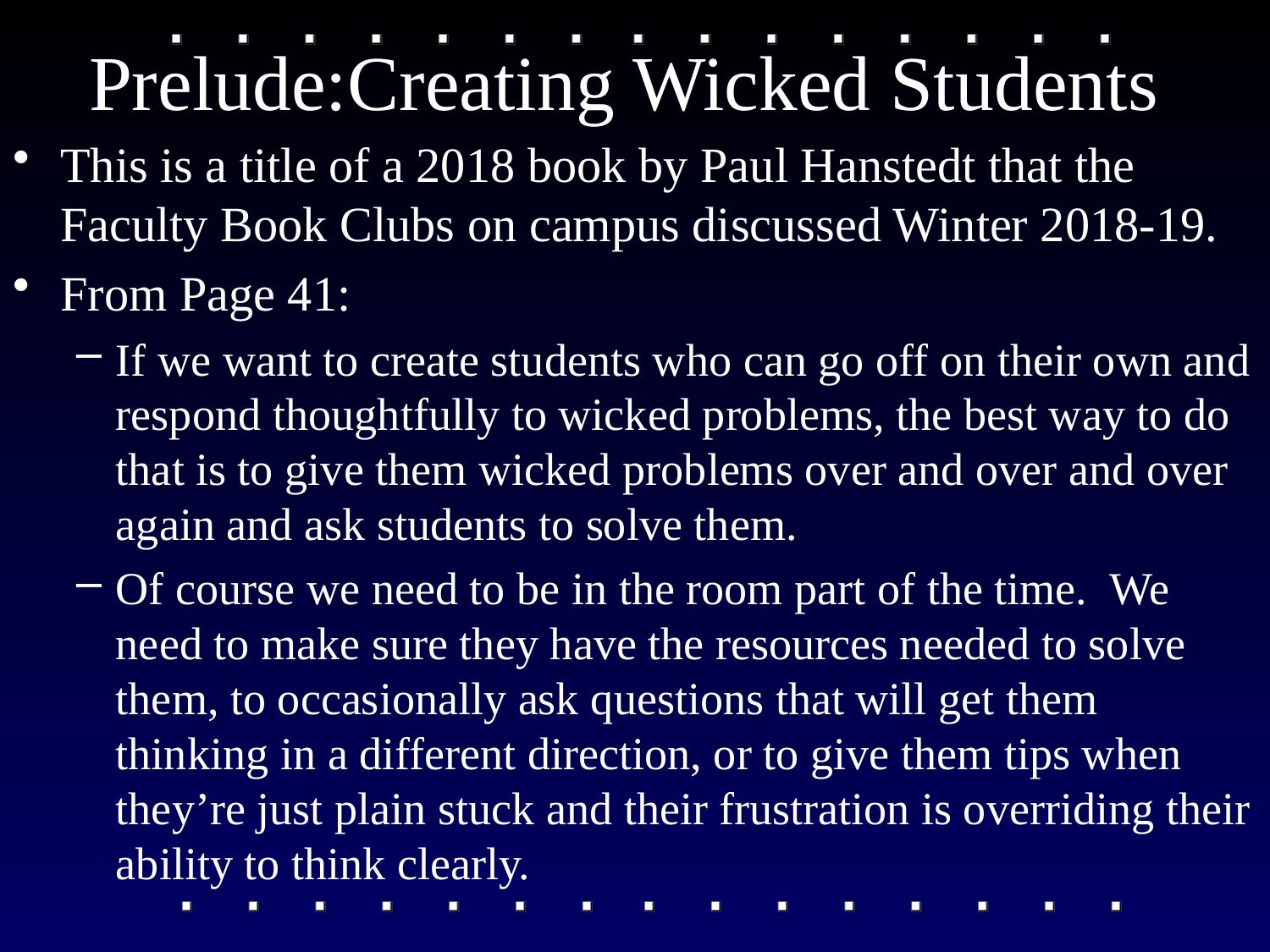

# Prelude:Creating Wicked Students
This is a title of a 2018 book by Paul Hanstedt that the Faculty Book Clubs on campus discussed Winter 2018-19.
From Page 41:
If we want to create students who can go off on their own and respond thoughtfully to wicked problems, the best way to do that is to give them wicked problems over and over and over again and ask students to solve them.
Of course we need to be in the room part of the time.  We need to make sure they have the resources needed to solve them, to occasionally ask questions that will get them thinking in a different direction, or to give them tips when they’re just plain stuck and their frustration is overriding their ability to think clearly.